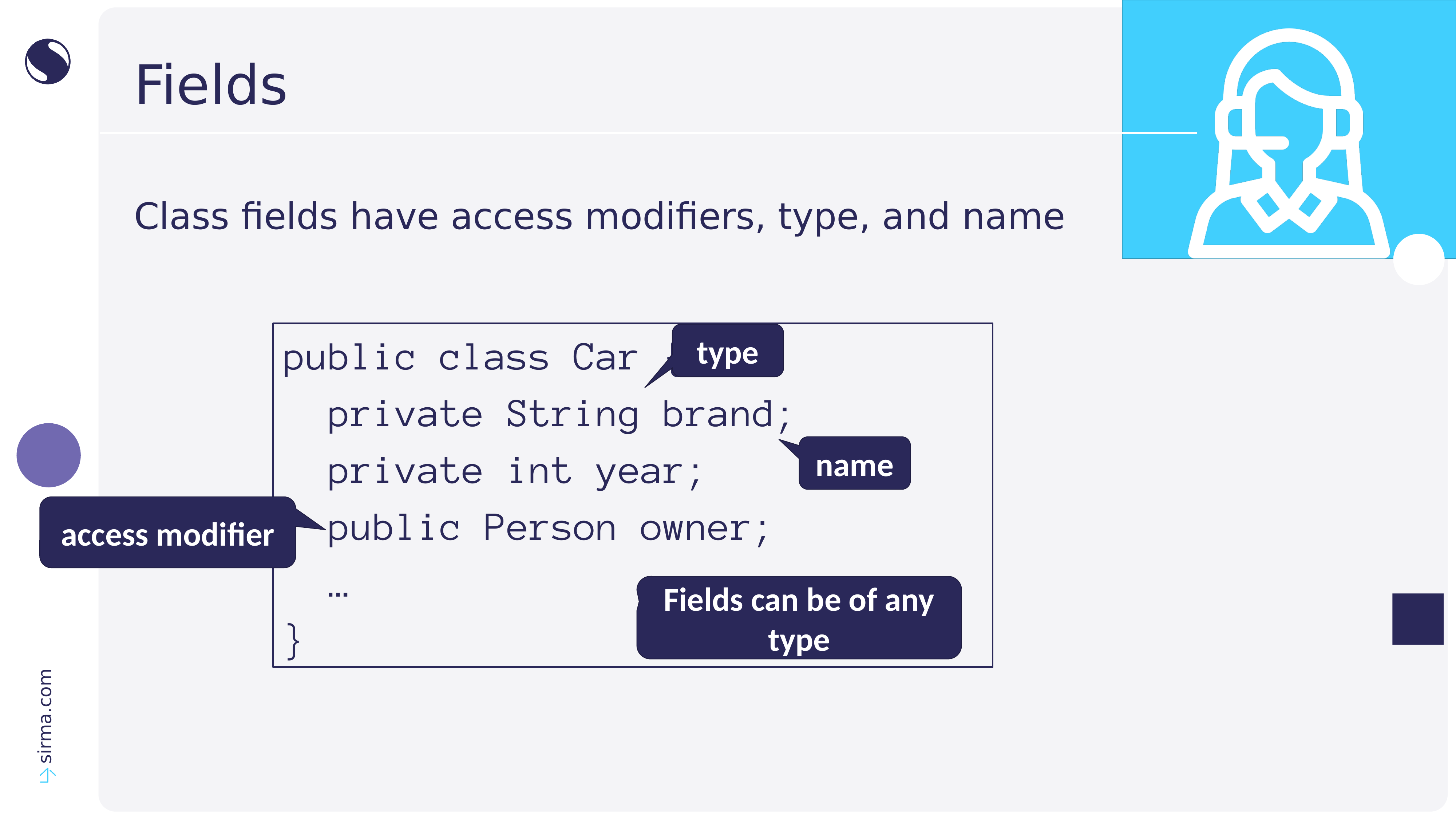

# Fields
Class fields have access modifiers, type, and name

public class Car {
  private String brand;
  private int year;
  public Person owner;
  …
}
type
name
access modifier
Fields can be of any type